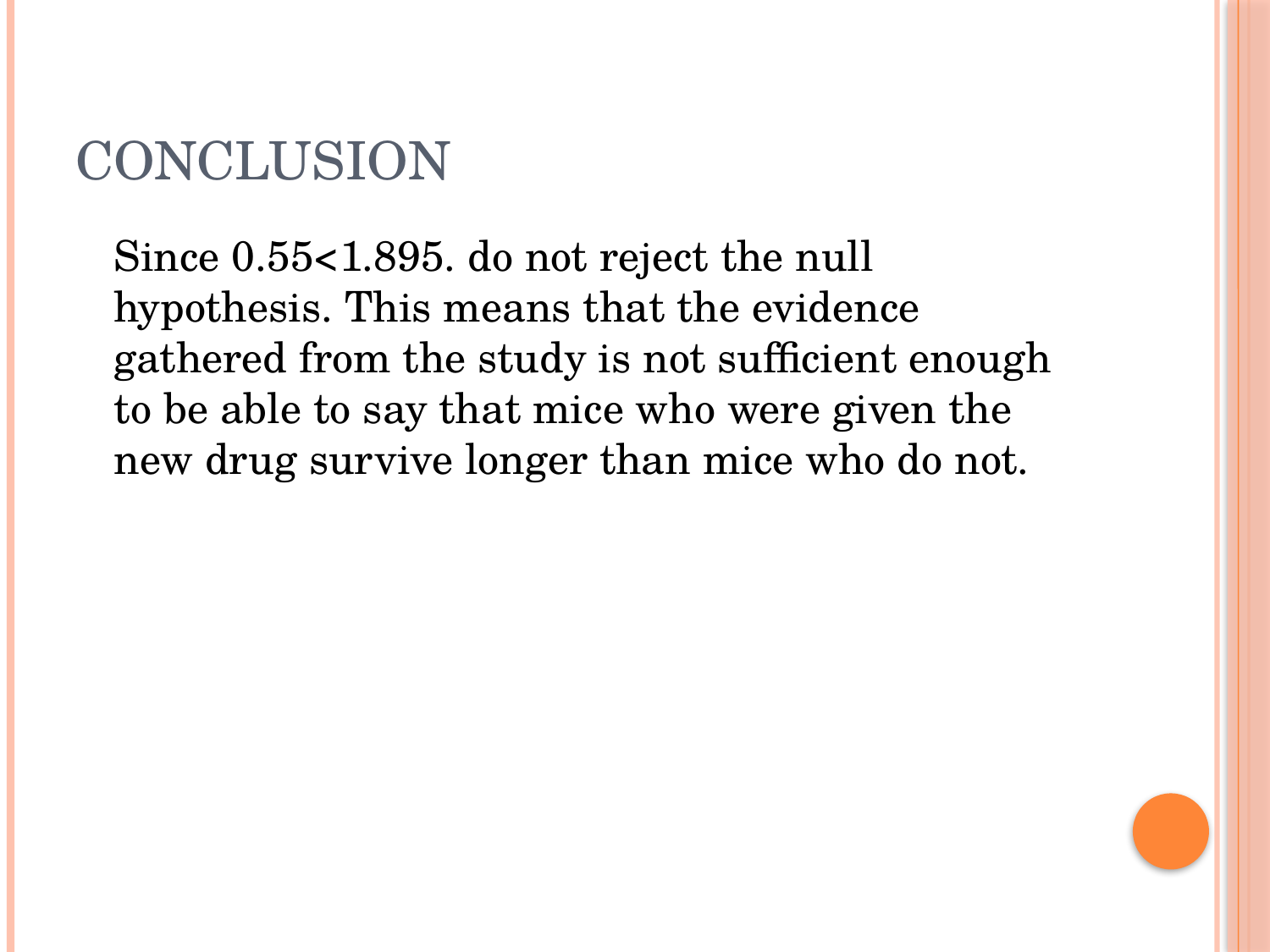

# Conclusion
	Since 0.55<1.895. do not reject the null hypothesis. This means that the evidence gathered from the study is not sufficient enough to be able to say that mice who were given the new drug survive longer than mice who do not.